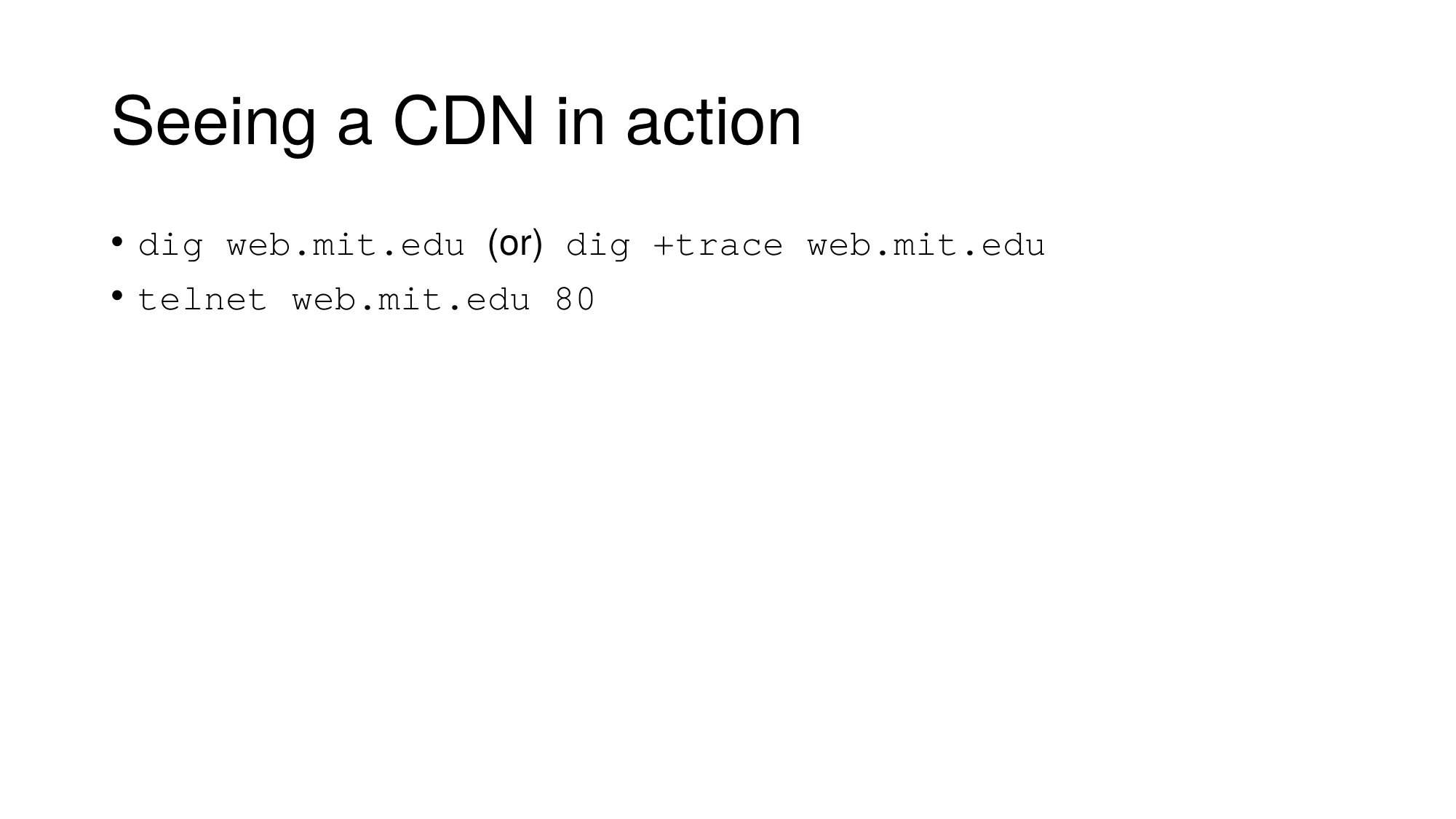

# Seeing a CDN in action
dig web.mit.edu (or) dig +trace web.mit.edu
telnet web.mit.edu 80